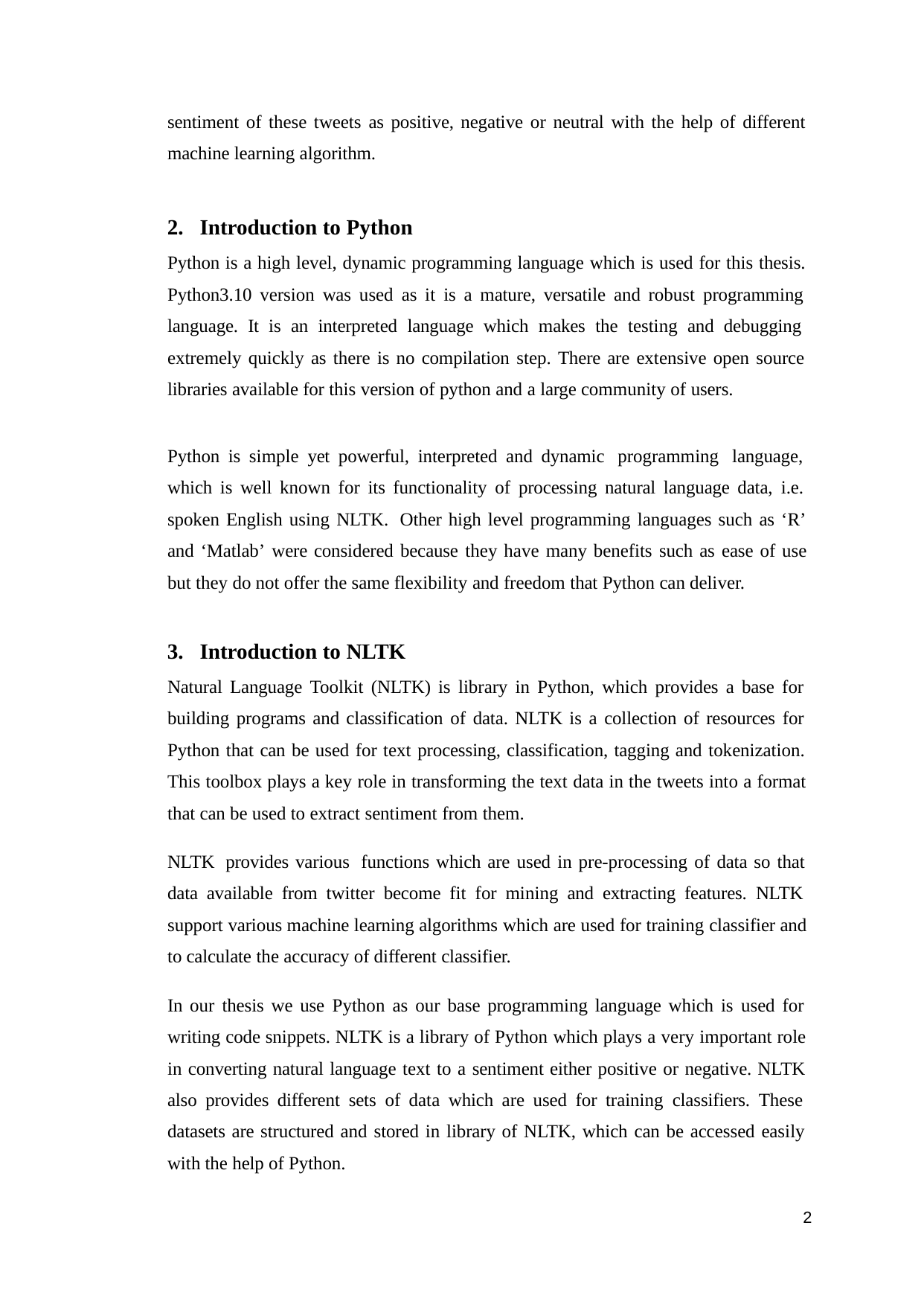

sentiment of these tweets as positive, negative or neutral with the help of different  machine learning algorithm.

Introduction to Python
Python is a high level, dynamic programming language which is used for this thesis.  Python3.10 version was used as it is a mature, versatile and robust programming  language. It is an interpreted language which makes the testing and debugging  extremely quickly as there is no compilation step. There are extensive open source  libraries available for this version of python and a large community of users.

Python is simple yet powerful, interpreted and dynamic programming language,  which is well known for its functionality of processing natural language data, i.e.  spoken English using NLTK. Other high level programming languages such as ‘R’  and ‘Matlab’ were considered because they have many benefits such as ease of use  but they do not offer the same flexibility and freedom that Python can deliver.

Introduction to NLTK
Natural Language Toolkit (NLTK) is library in Python, which provides a base for  building programs and classification of data. NLTK is a collection of resources for  Python that can be used for text processing, classification, tagging and tokenization.  This toolbox plays a key role in transforming the text data in the tweets into a format  that can be used to extract sentiment from them.
NLTK provides various functions which are used in pre-processing of data so that  data available from twitter become fit for mining and extracting features. NLTK  support various machine learning algorithms which are used for training classifier and  to calculate the accuracy of different classifier.
In our thesis we use Python as our base programming language which is used for  writing code snippets. NLTK is a library of Python which plays a very important role  in converting natural language text to a sentiment either positive or negative. NLTK  also provides different sets of data which are used for training classifiers. These  datasets are structured and stored in library of NLTK, which can be accessed easily  with the help of Python.
2